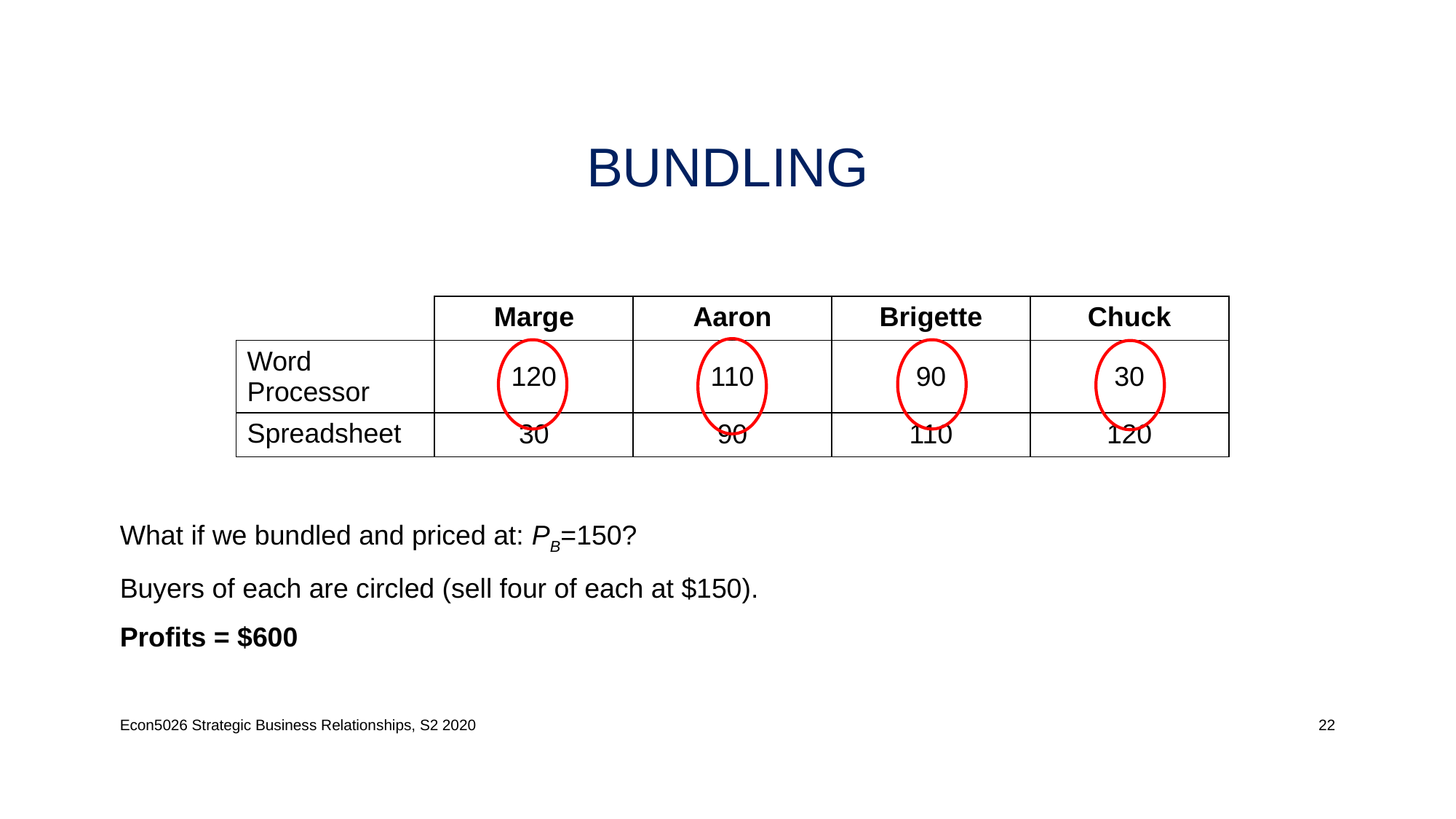

# Bundling

What if we bundled and priced at: PB=150?
Buyers of each are circled (sell four of each at $150).
Profits = $600
|  | Marge | Aaron | Brigette | Chuck |
| --- | --- | --- | --- | --- |
| Word Processor | 120 | 110 | 90 | 30 |
| Spreadsheet | 30 | 90 | 110 | 120 |

Econ5026 Strategic Business Relationships, S2 2020
22